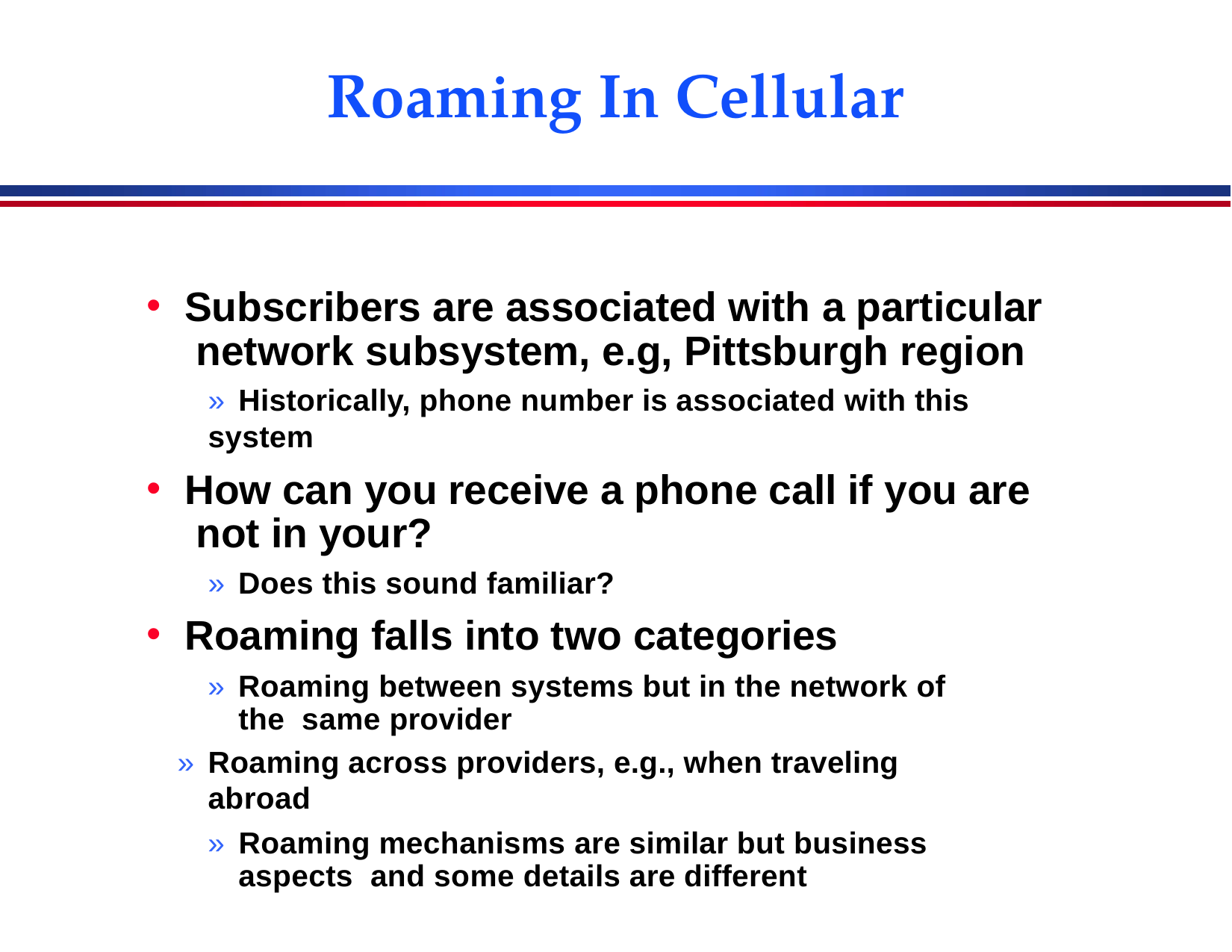

# Roaming In Cellular
Subscribers are associated with a particular  network subsystem, e.g, Pittsburgh region
» Historically, phone number is associated with this system
How can you receive a phone call if you are  not in your?
» Does this sound familiar?
Roaming falls into two categories
» Roaming between systems but in the network of the  same provider
» Roaming across providers, e.g., when traveling abroad
» Roaming mechanisms are similar but business aspects  and some details are different